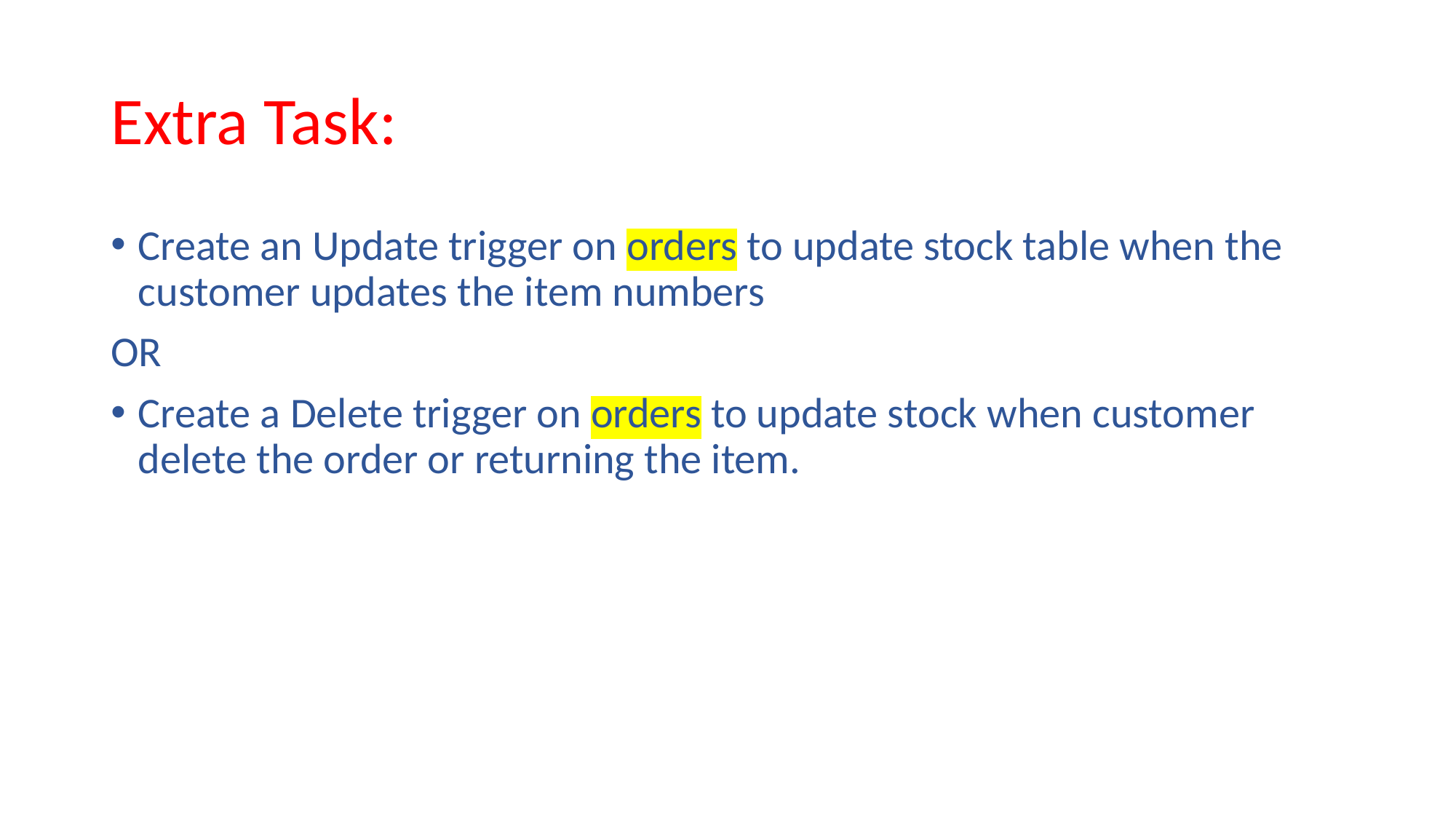

# Extra Task:
Create an Update trigger on orders to update stock table when the customer updates the item numbers
OR
Create a Delete trigger on orders to update stock when customer delete the order or returning the item.